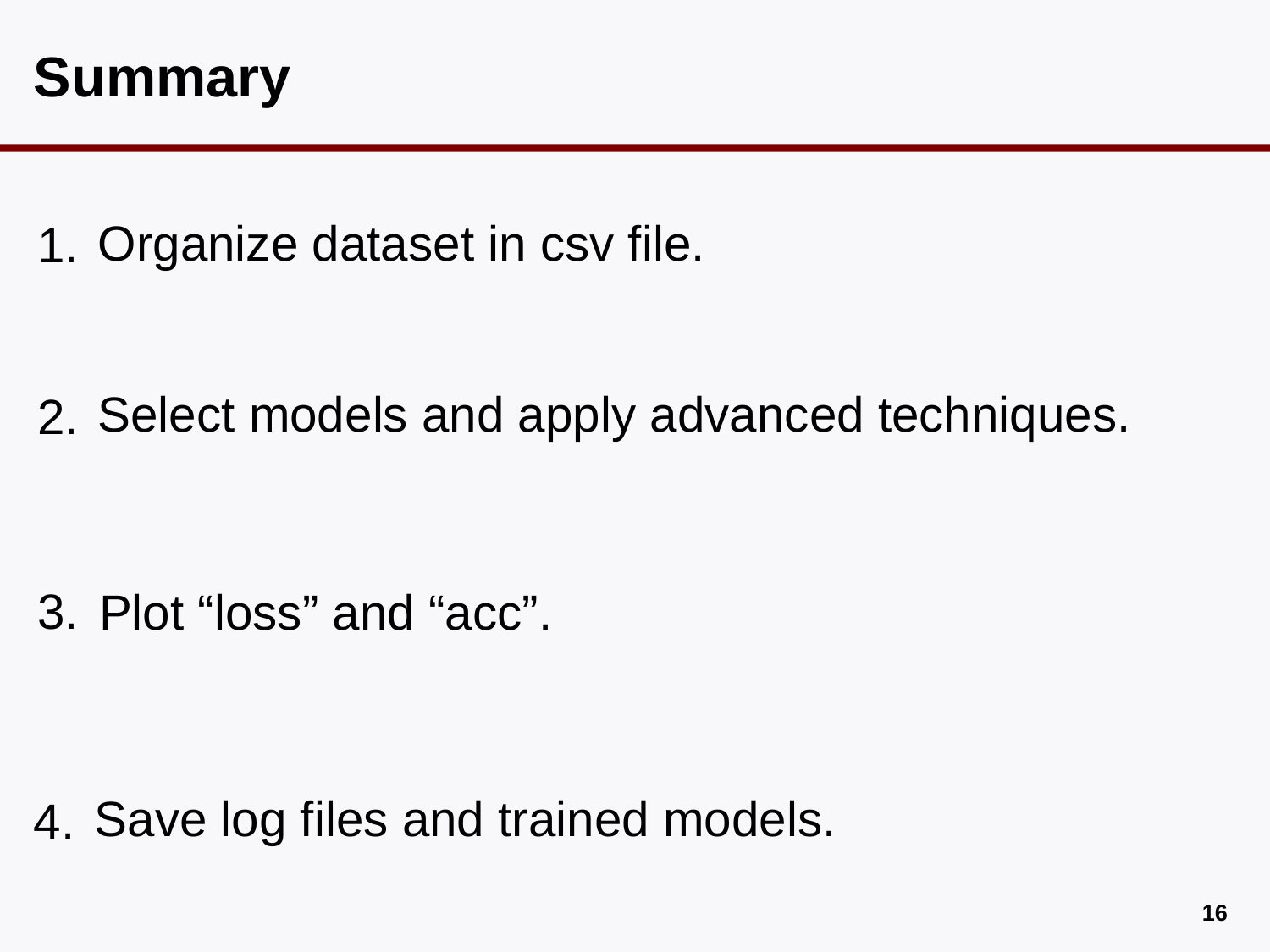

# Summary
Organize dataset in csv file.
1.
Select models and apply advanced techniques.
2.
3.
Plot “loss” and “acc”.
Save log files and trained models.
4.
16